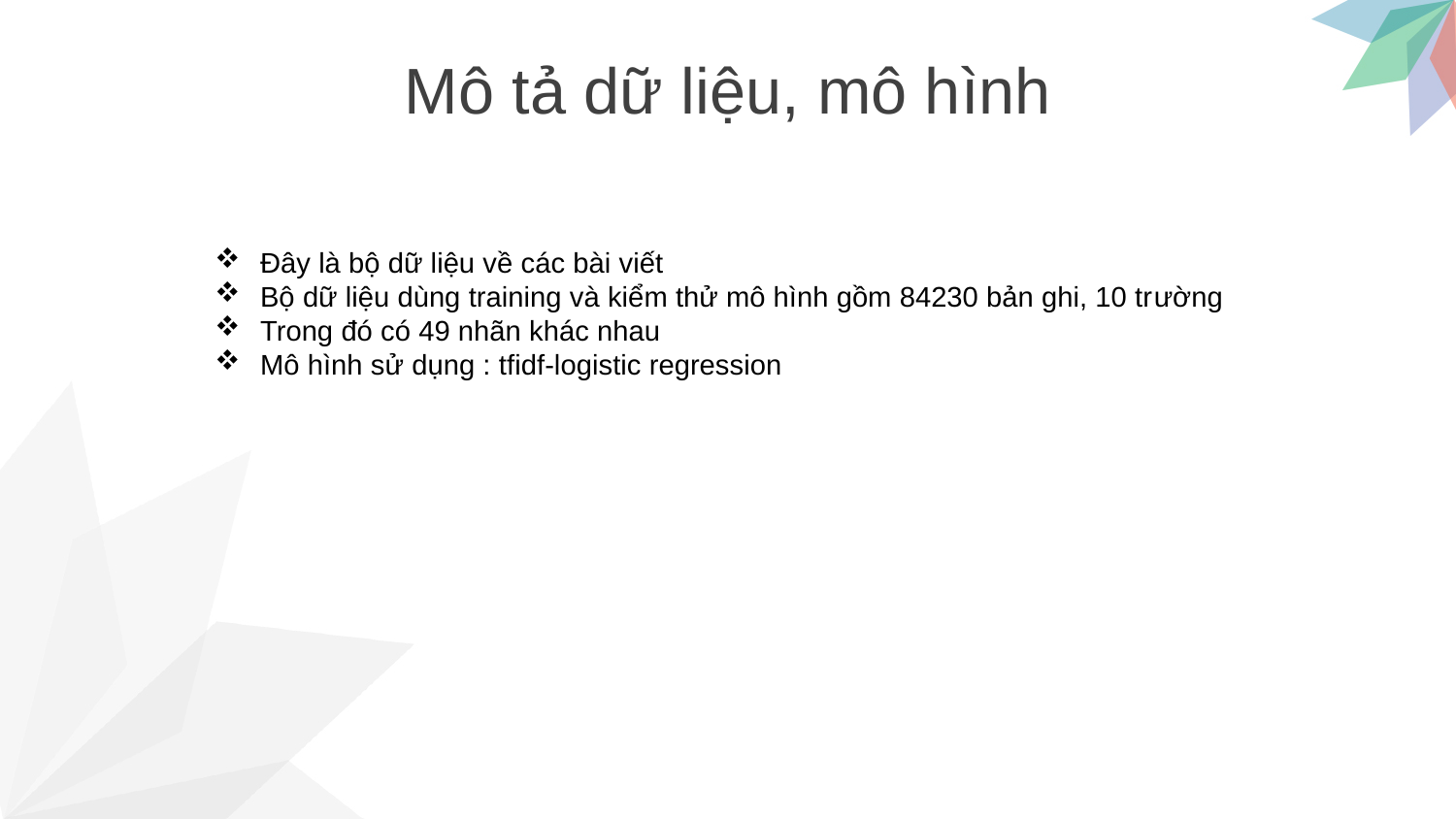

Mô tả dữ liệu, mô hình
Đây là bộ dữ liệu về các bài viết
Bộ dữ liệu dùng training và kiểm thử mô hình gồm 84230 bản ghi, 10 trường
Trong đó có 49 nhãn khác nhau
Mô hình sử dụng : tfidf-logistic regression